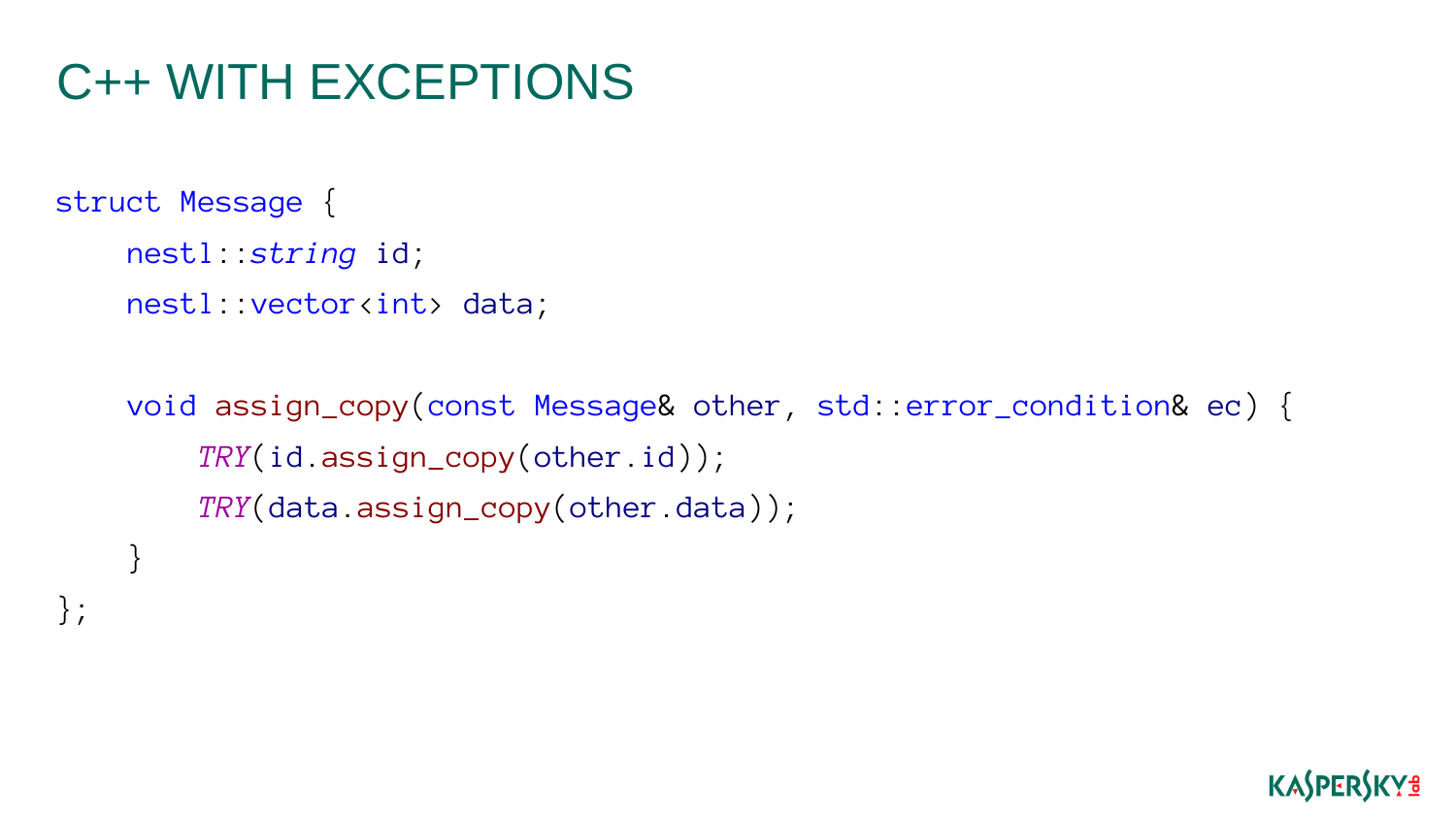

# C++ with exceptions
struct Message {
    nestl::string id;
    nestl::vector<int> data;

    void assign_copy(const Message& other, std::error_condition& ec) {
        TRY(id.assign_copy(other.id));
        TRY(data.assign_copy(other.data));
    }
};